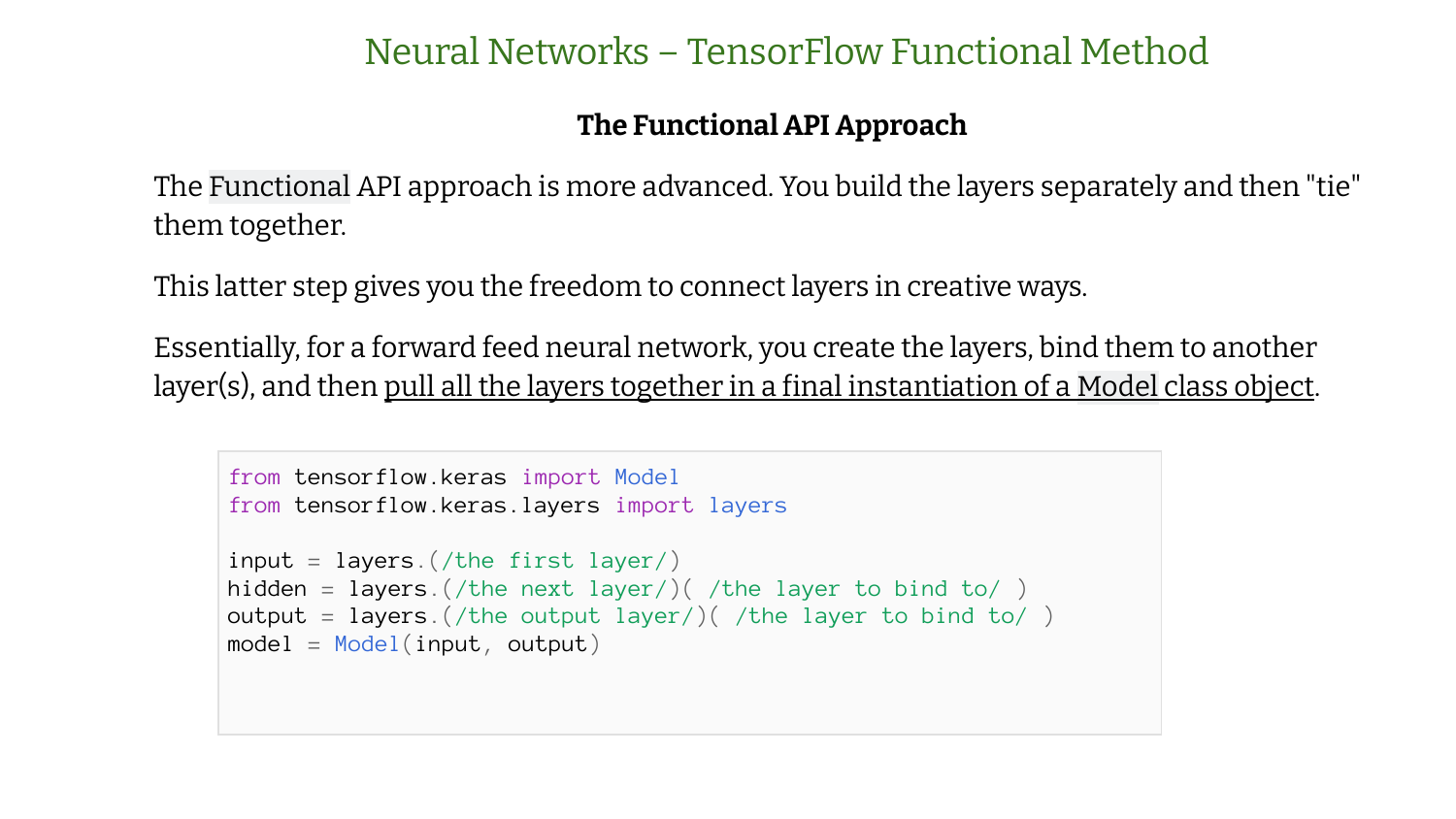

Neural Networks – TensorFlow Functional Method

The Functional API Approach
The Functional API approach is more advanced. You build the layers separately and then "tie" them together.
This latter step gives you the freedom to connect layers in creative ways.
Essentially, for a forward feed neural network, you create the layers, bind them to another layer(s), and then pull all the layers together in a final instantiation of a Model class object.
| from tensorflow.keras import Model from tensorflow.keras.layers import layers input = layers.(/the first layer/) hidden = layers.(/the next layer/)( /the layer to bind to/ ) output = layers.(/the output layer/)( /the layer to bind to/ ) model = Model(input, output) |
| --- |